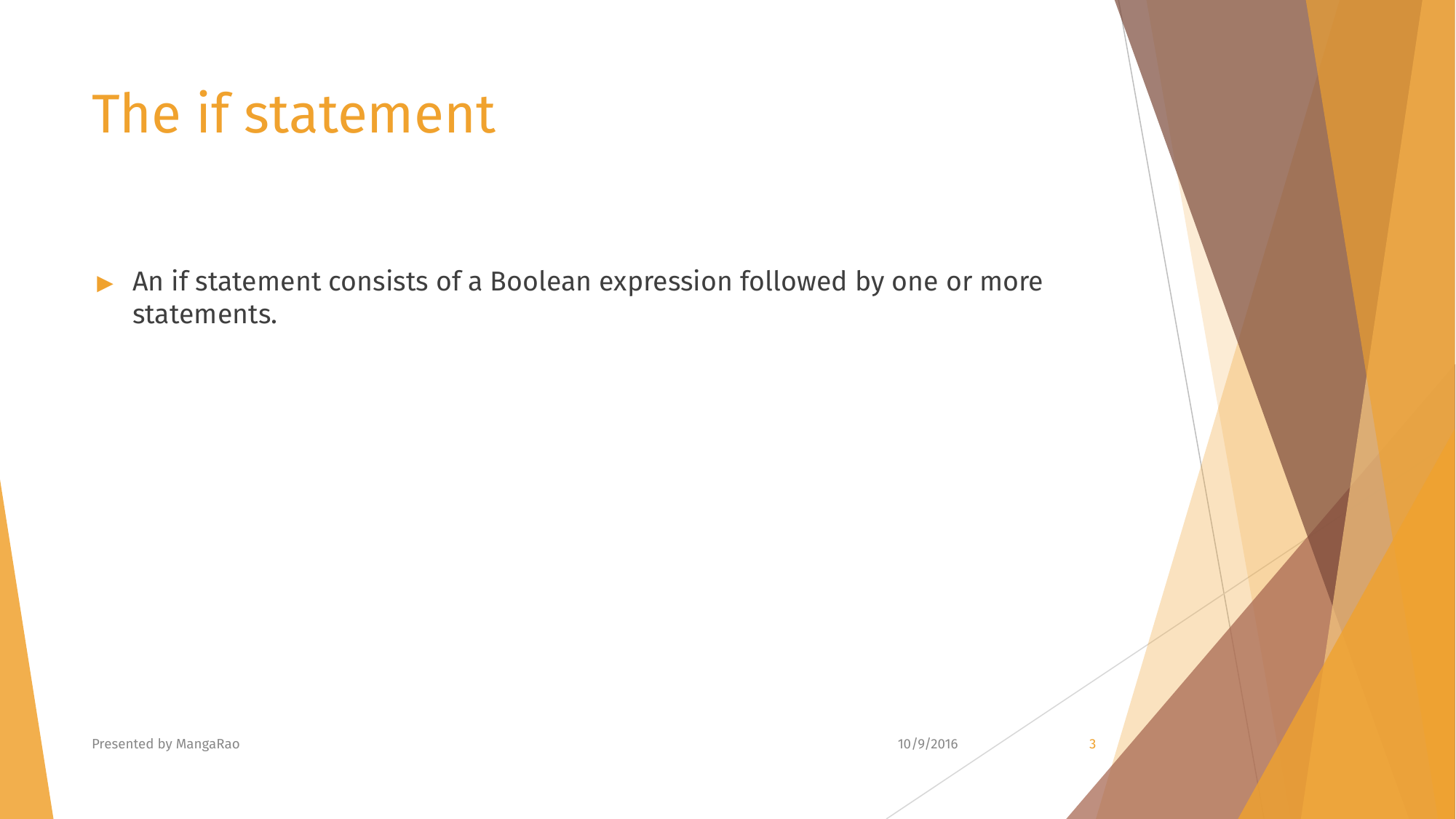

# The if statement
An if statement consists of a Boolean expression followed by one or more statements.
Presented by MangaRao
10/9/2016
3